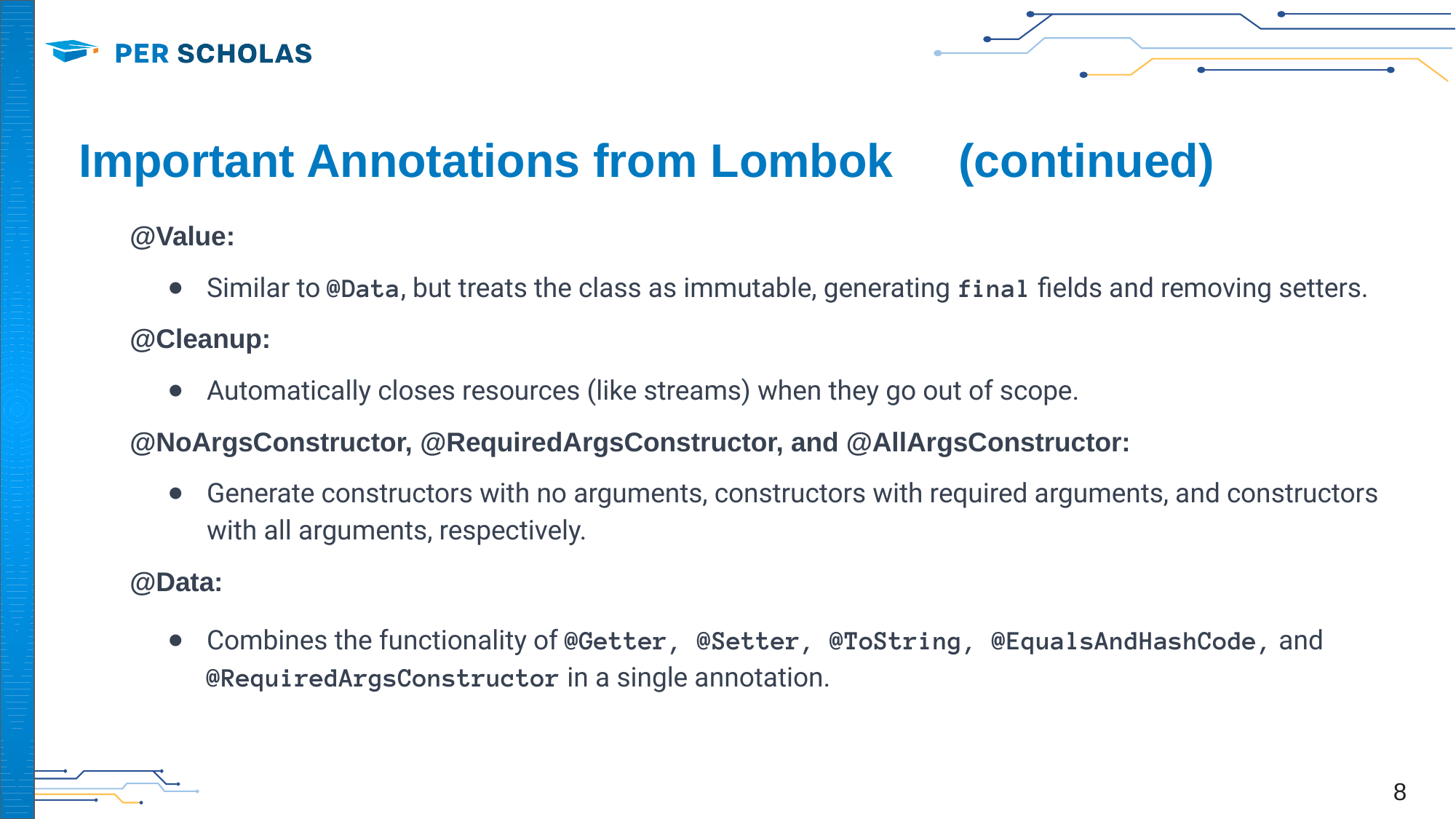

# Important Annotations from Lombok     (continued)
@Value:
Similar to @Data, but treats the class as immutable, generating final fields and removing setters.
@Cleanup:
Automatically closes resources (like streams) when they go out of scope.
@NoArgsConstructor, @RequiredArgsConstructor, and @AllArgsConstructor:
Generate constructors with no arguments, constructors with required arguments, and constructors with all arguments, respectively.
@Data:
Combines the functionality of @Getter, @Setter, @ToString, @EqualsAndHashCode, and @RequiredArgsConstructor in a single annotation.
8